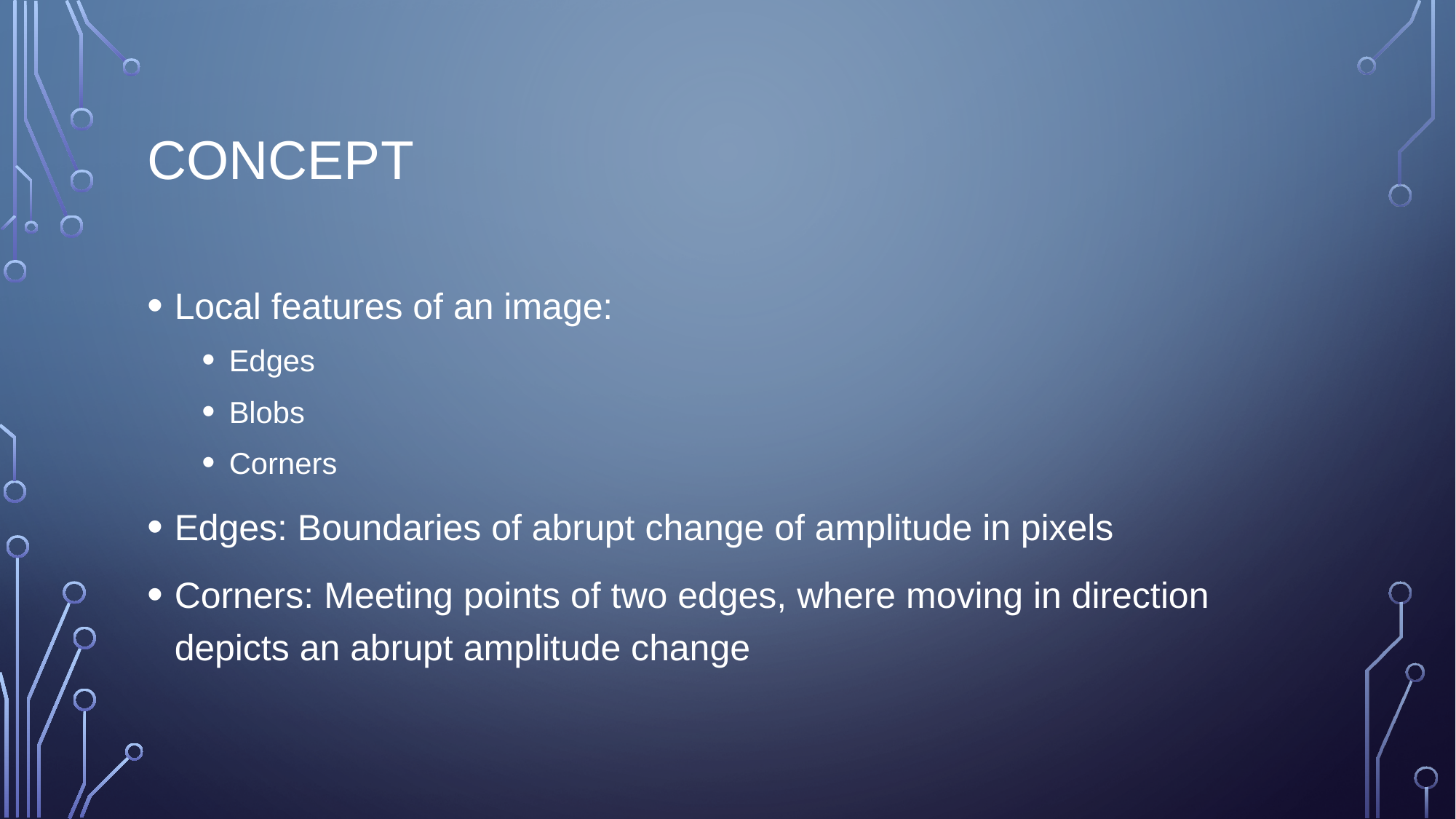

# Concept
Local features of an image:
Edges
Blobs
Corners
Edges: Boundaries of abrupt change of amplitude in pixels
Corners: Meeting points of two edges, where moving in direction depicts an abrupt amplitude change